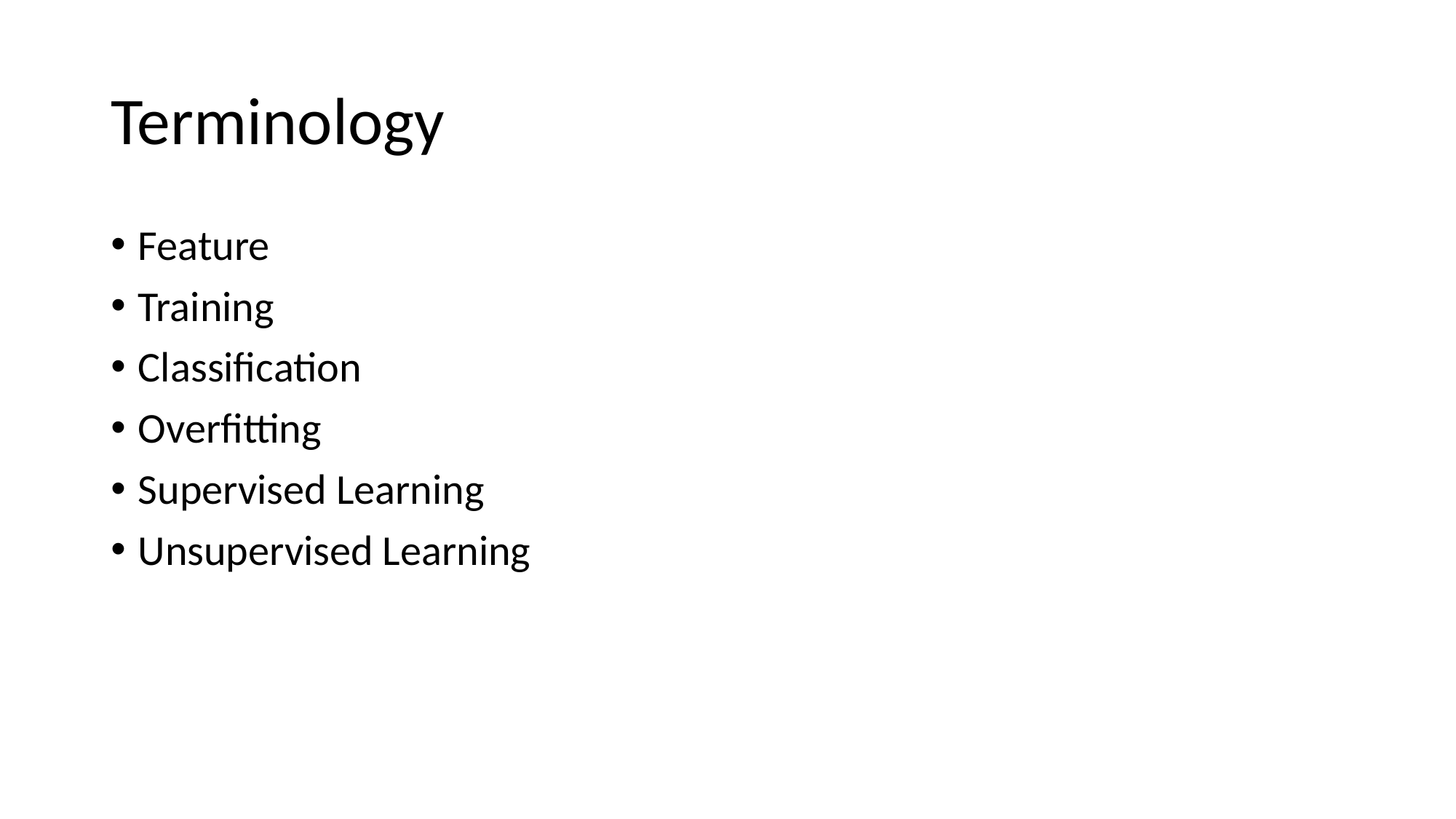

# Terminology
Feature
Training
Classification
Overfitting
Supervised Learning
Unsupervised Learning